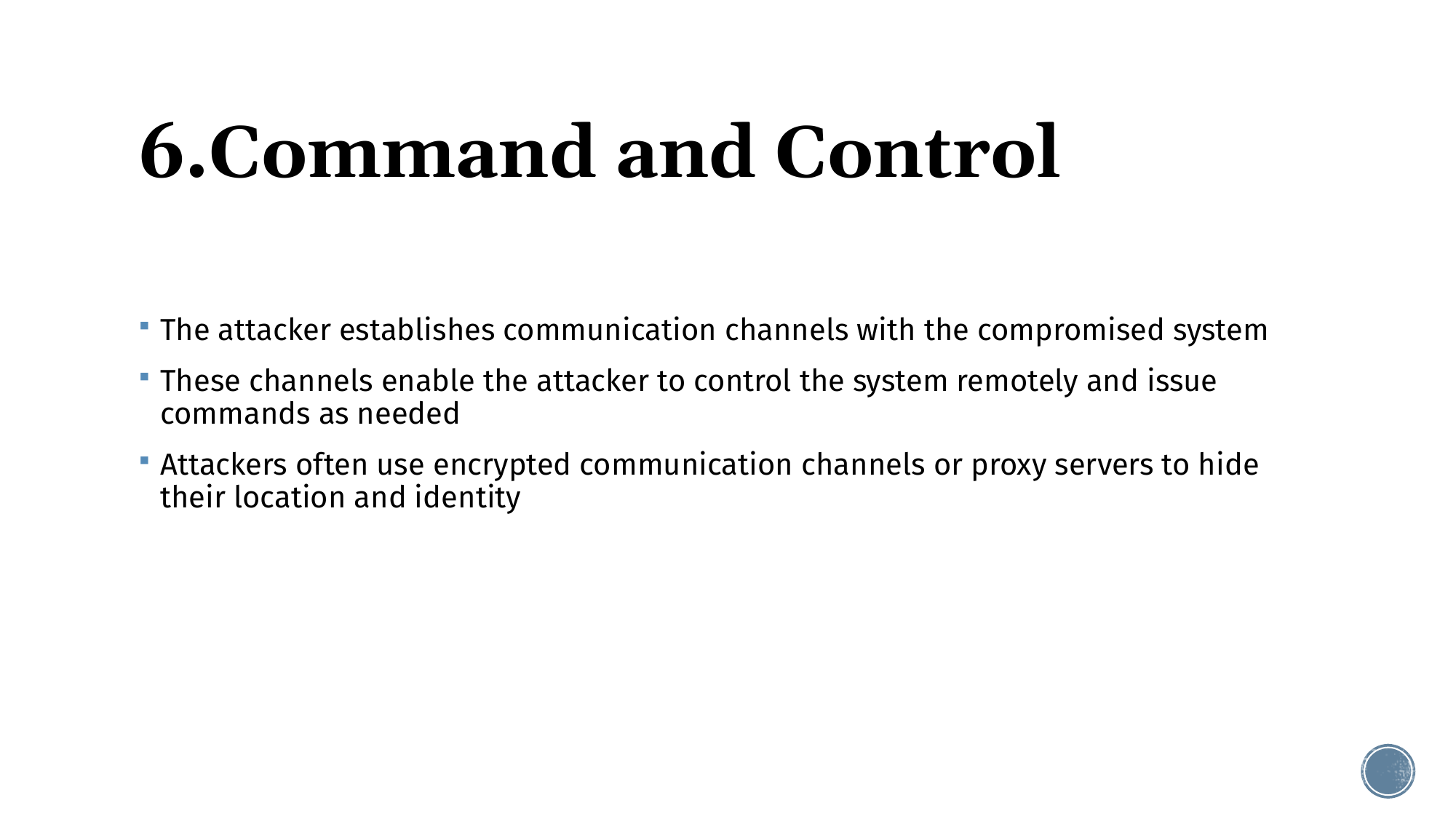

# 6.Command and Control
The attacker establishes communication channels with the compromised system
These channels enable the attacker to control the system remotely and issue commands as needed
Attackers often use encrypted communication channels or proxy servers to hide their location and identity